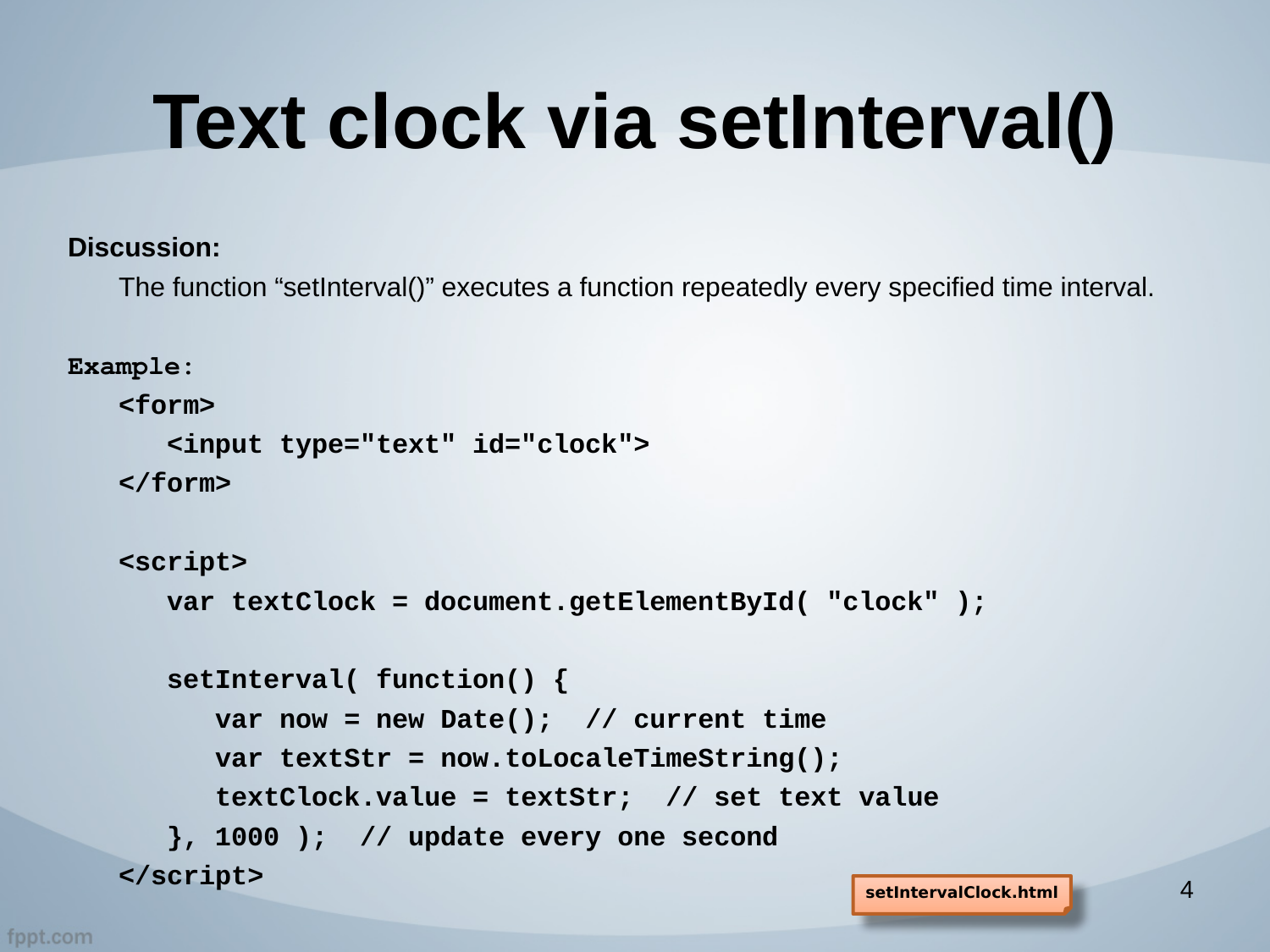

# Text clock via setInterval()
Discussion:
The function “setInterval()” executes a function repeatedly every specified time interval.

Example:
<form>
   <input type="text" id="clock">
</form>

<script>
   var textClock = document.getElementById( "clock" );

   setInterval( function() {
      var now = new Date();  // current time
      var textStr = now.toLocaleTimeString();
      textClock.value = textStr;  // set text value
   }, 1000 );  // update every one second
</script>
4
setIntervalClock.html